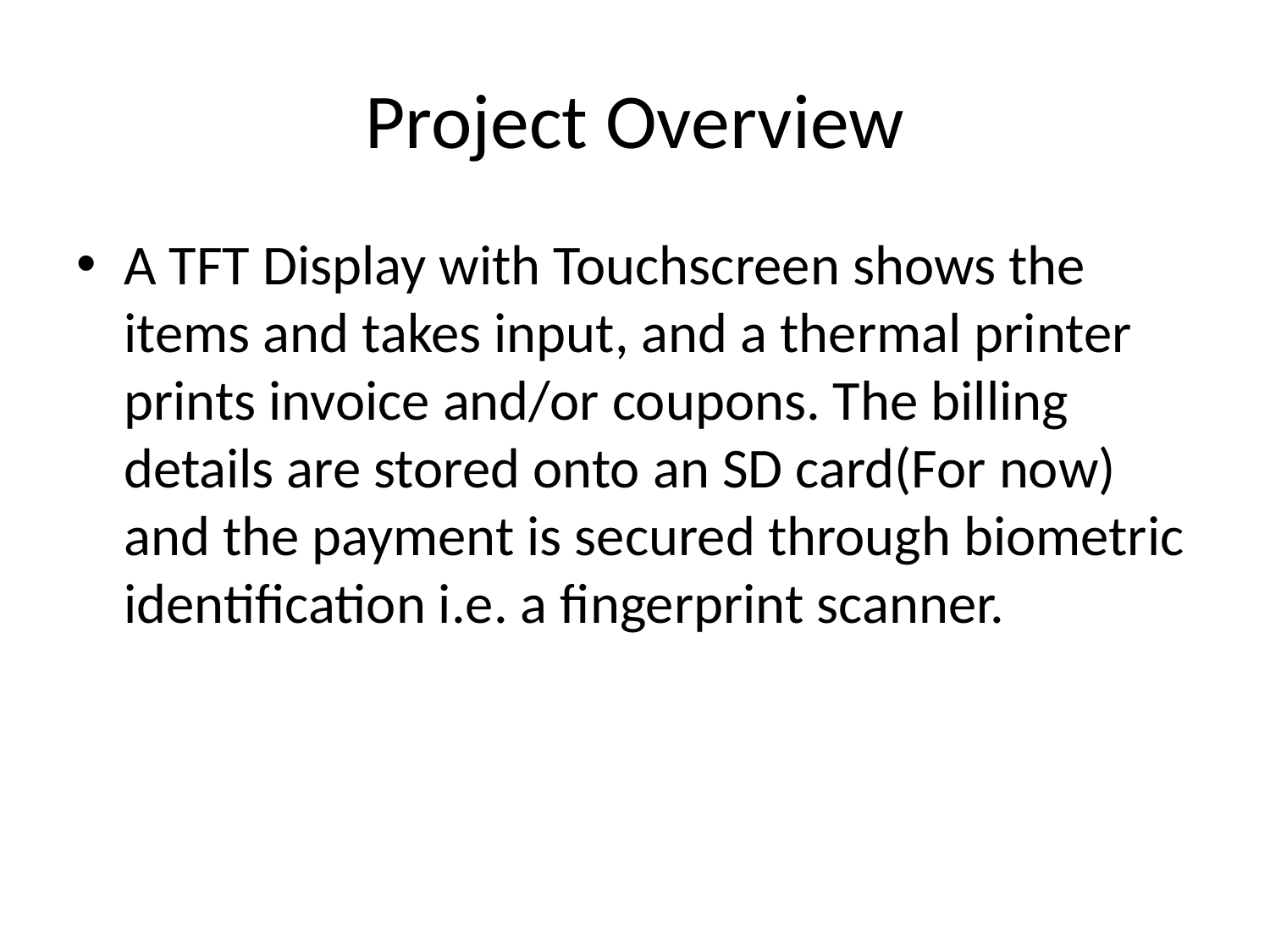

# Project Overview
A TFT Display with Touchscreen shows the items and takes input, and a thermal printer prints invoice and/or coupons. The billing details are stored onto an SD card(For now) and the payment is secured through biometric identification i.e. a fingerprint scanner.